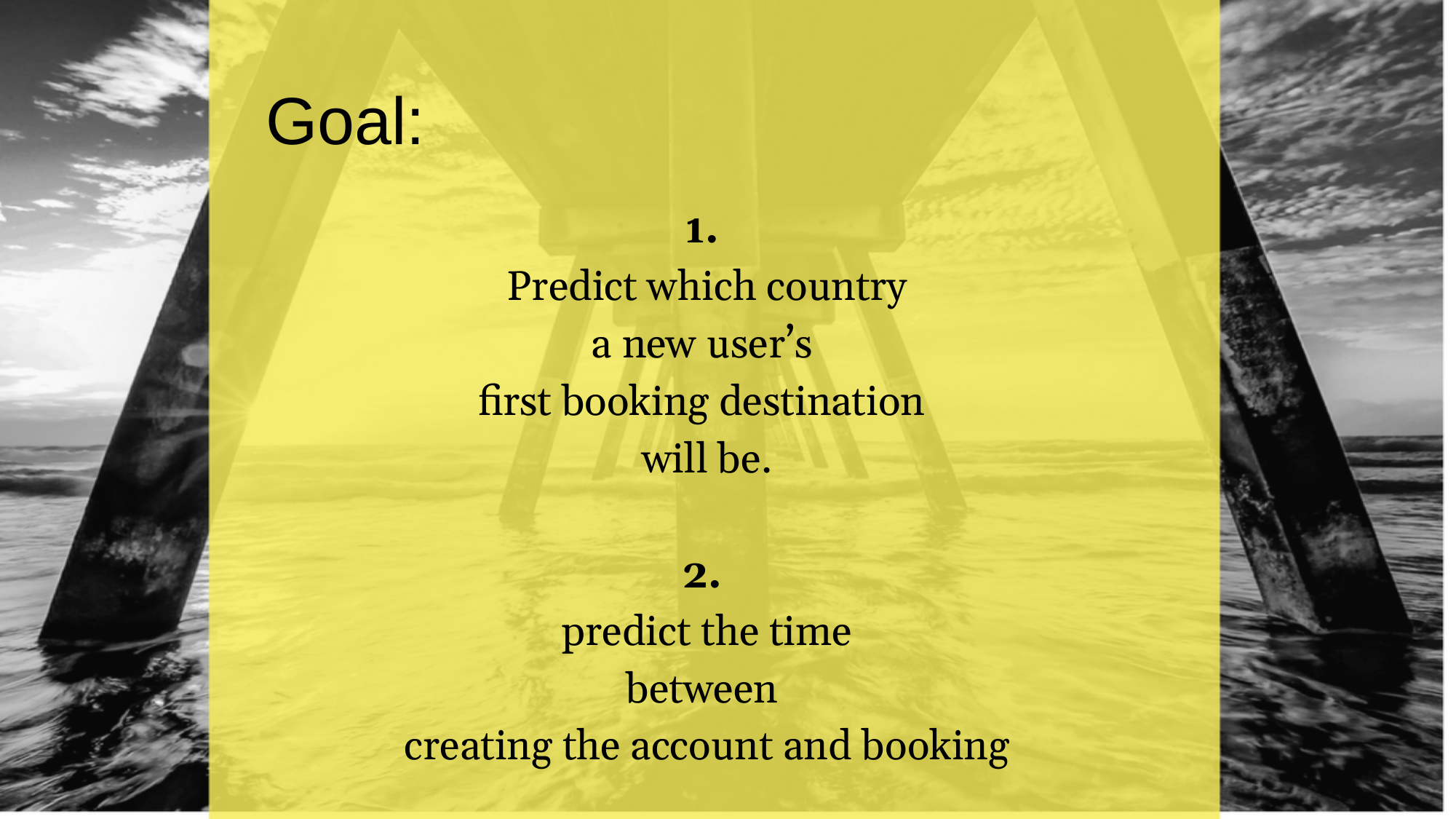

# Goal:
1.
 Predict which country
a new user’s
first booking destination
will be.

2.
 predict the time
between
creating the account and booking